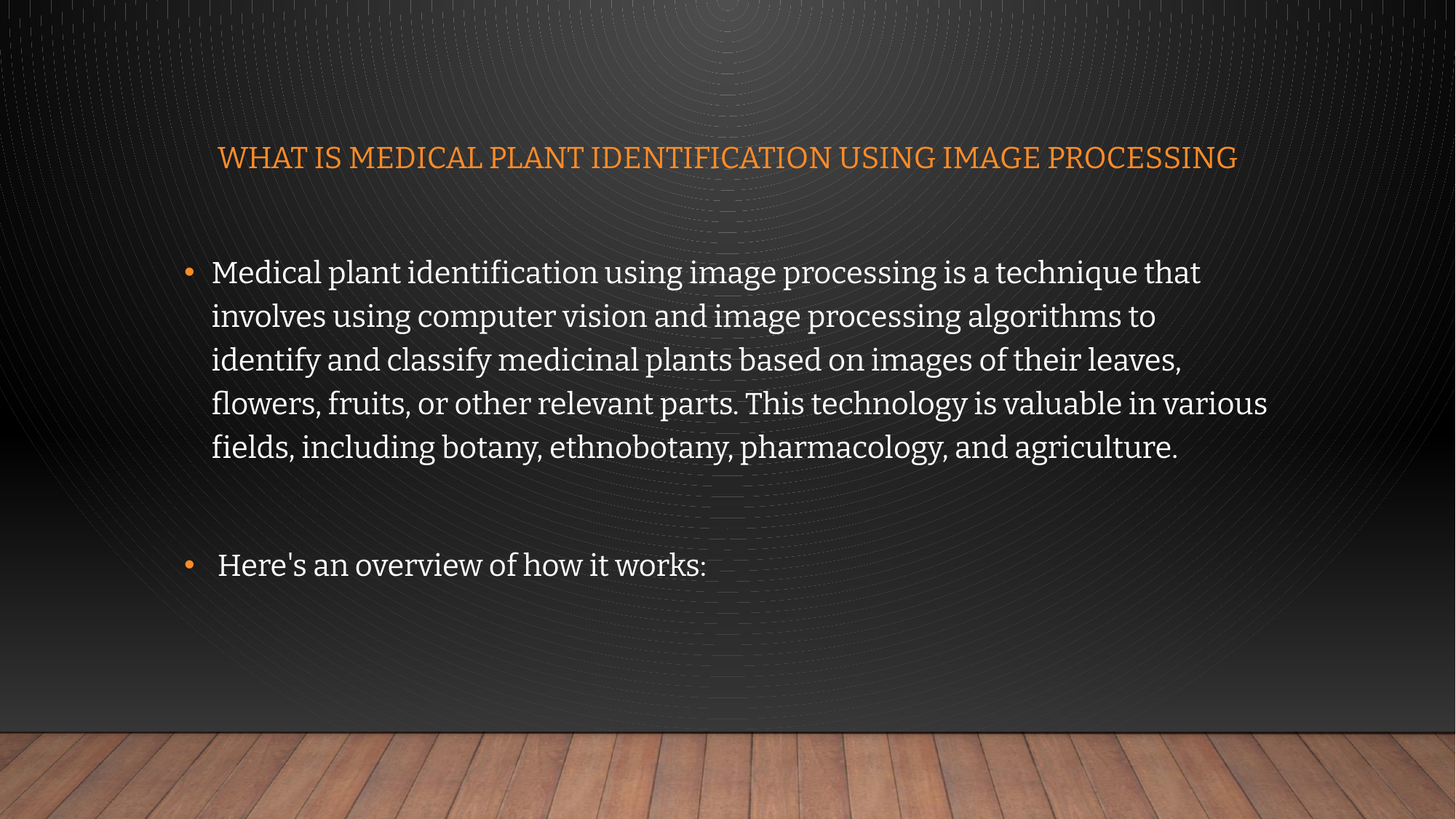

# What is Medical plant identification using image processing
Medical plant identification using image processing is a technique that involves using computer vision and image processing algorithms to identify and classify medicinal plants based on images of their leaves, flowers, fruits, or other relevant parts. This technology is valuable in various fields, including botany, ethnobotany, pharmacology, and agriculture.

 Here's an overview of how it works: